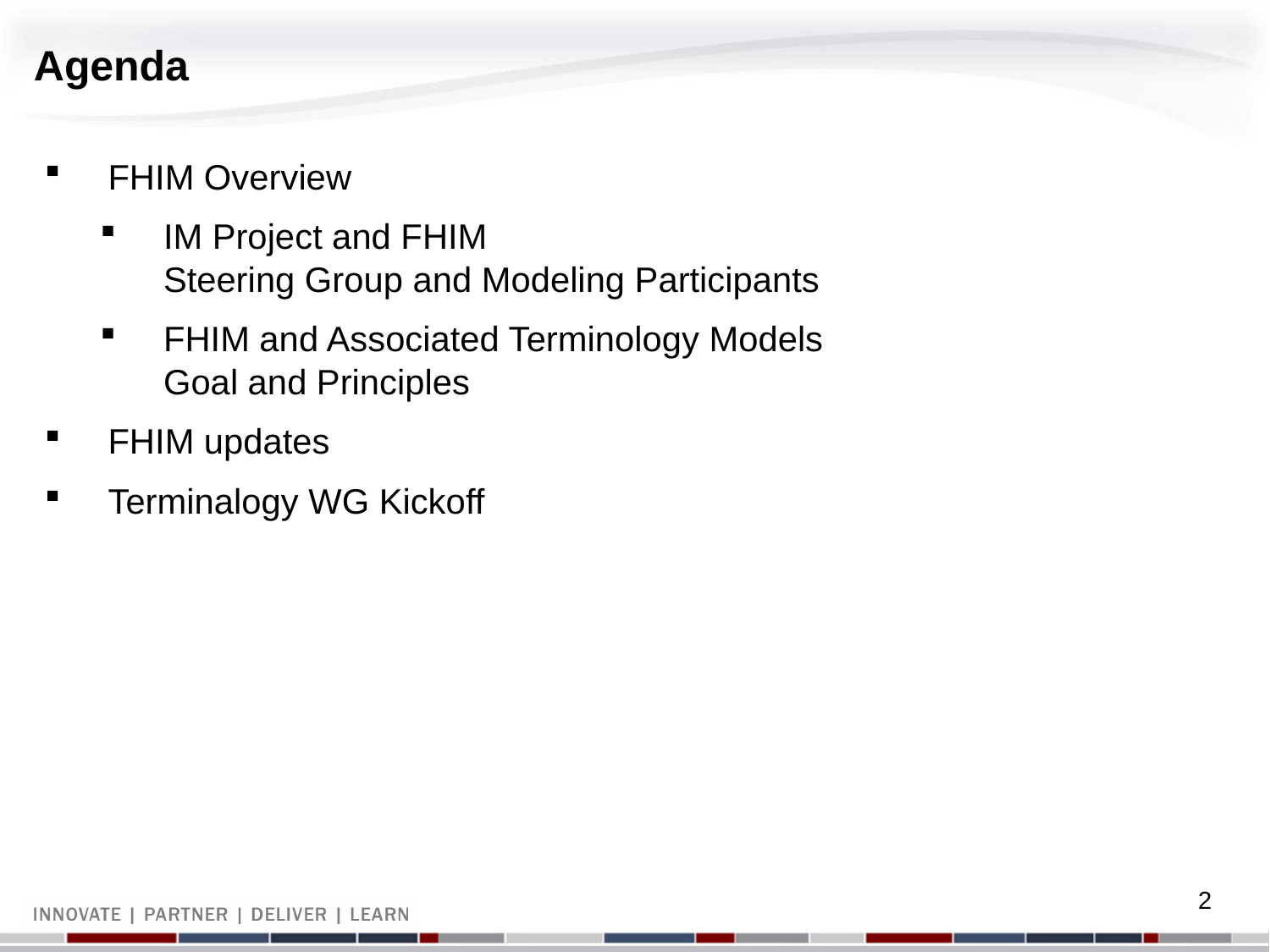

# Agenda
FHIM Overview
IM Project and FHIM
Steering Group and Modeling Participants
FHIM and Associated Terminology Models
Goal and Principles
FHIM updates
Terminalogy WG Kickoff

2